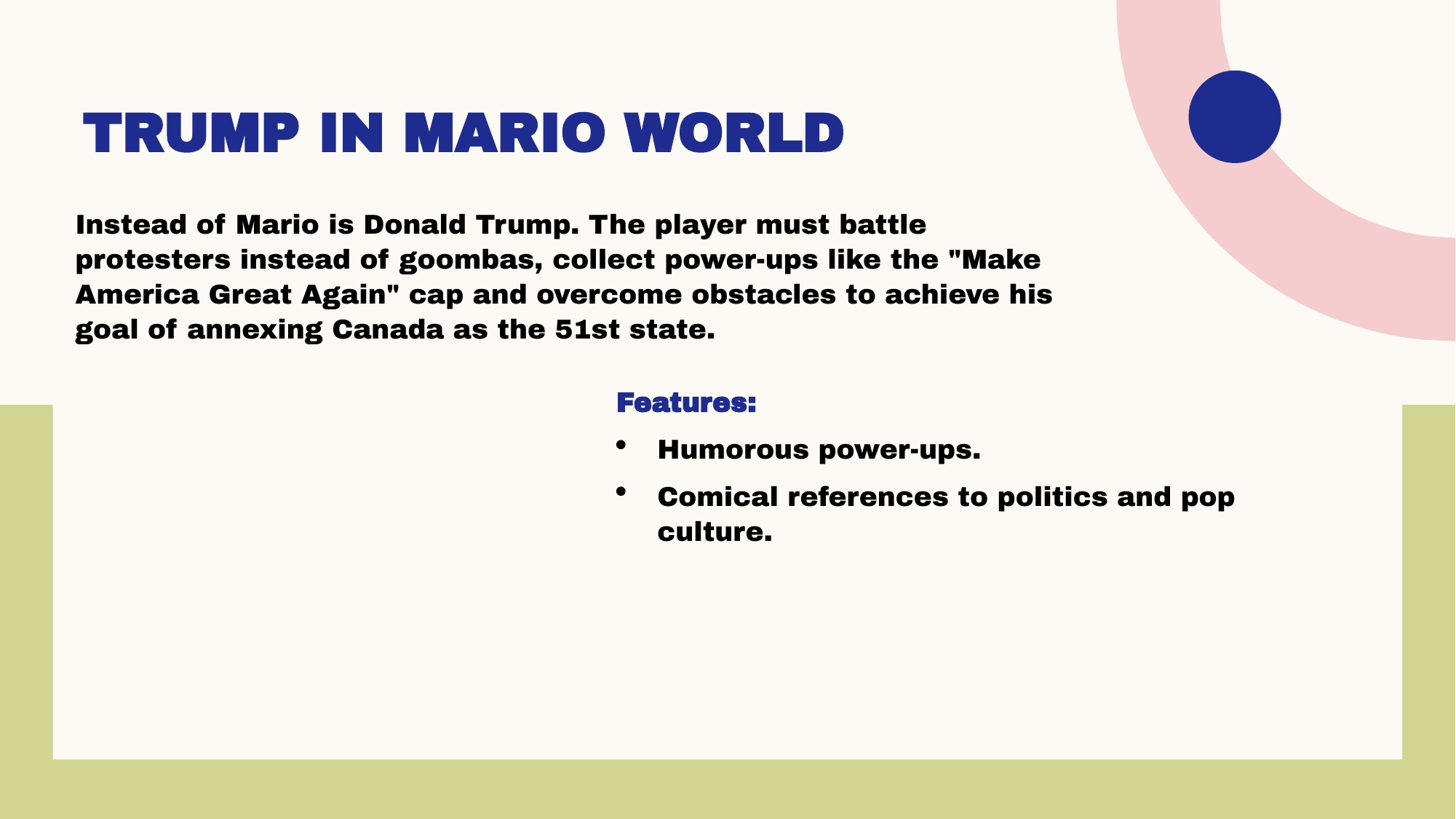

# Trump in mario world
Instead of Mario is Donald Trump. The player must battle protesters instead of goombas, collect power-ups like the "Make America Great Again" cap and overcome obstacles to achieve his goal of annexing Canada as the 51st state.
Features:
Humorous power-ups.
Comical references to politics and pop culture.